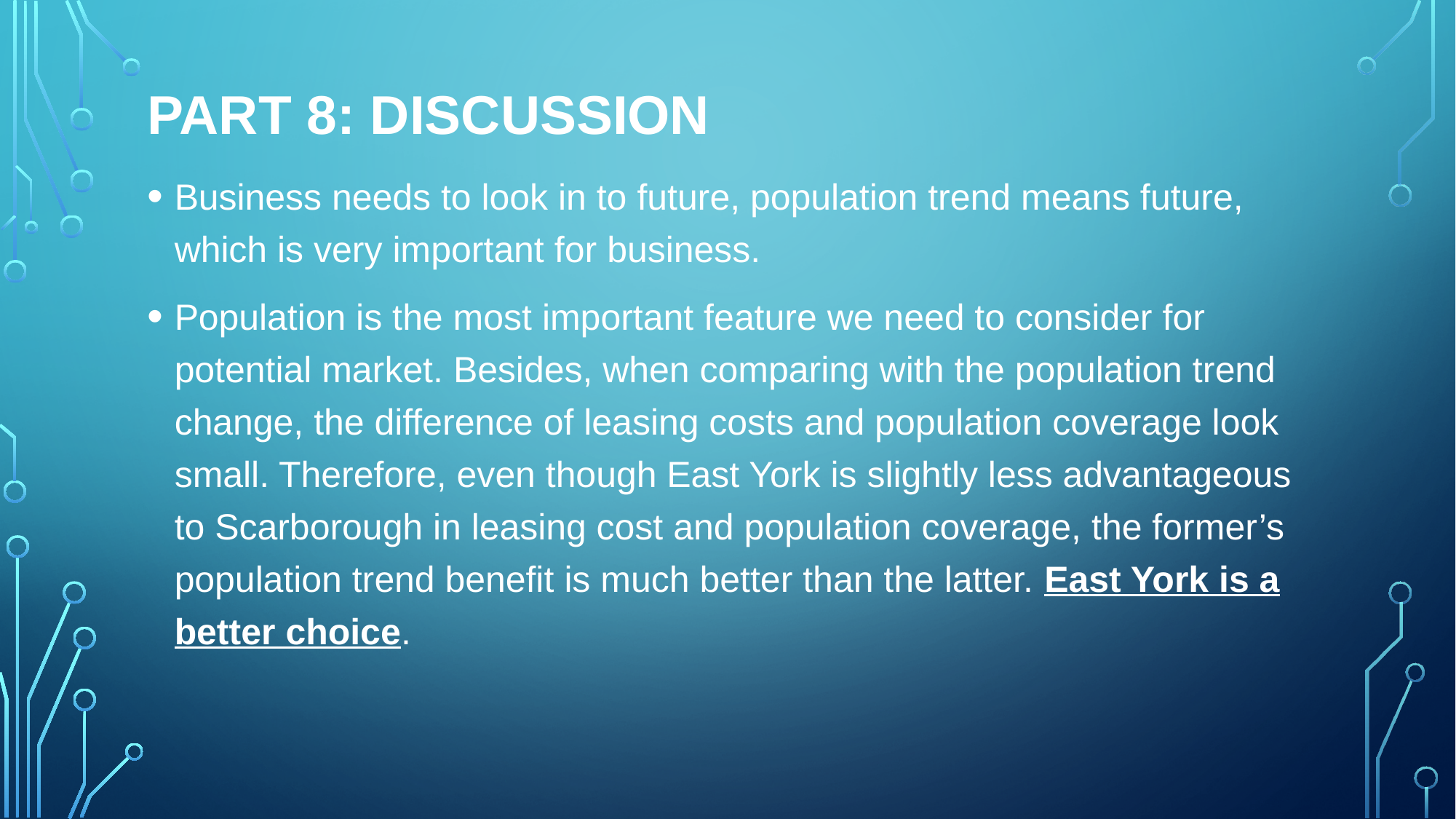

# Part 8: Discussion
Business needs to look in to future, population trend means future, which is very important for business.
Population is the most important feature we need to consider for potential market. Besides, when comparing with the population trend change, the difference of leasing costs and population coverage look small. Therefore, even though East York is slightly less advantageous to Scarborough in leasing cost and population coverage, the former’s population trend benefit is much better than the latter. East York is a better choice.